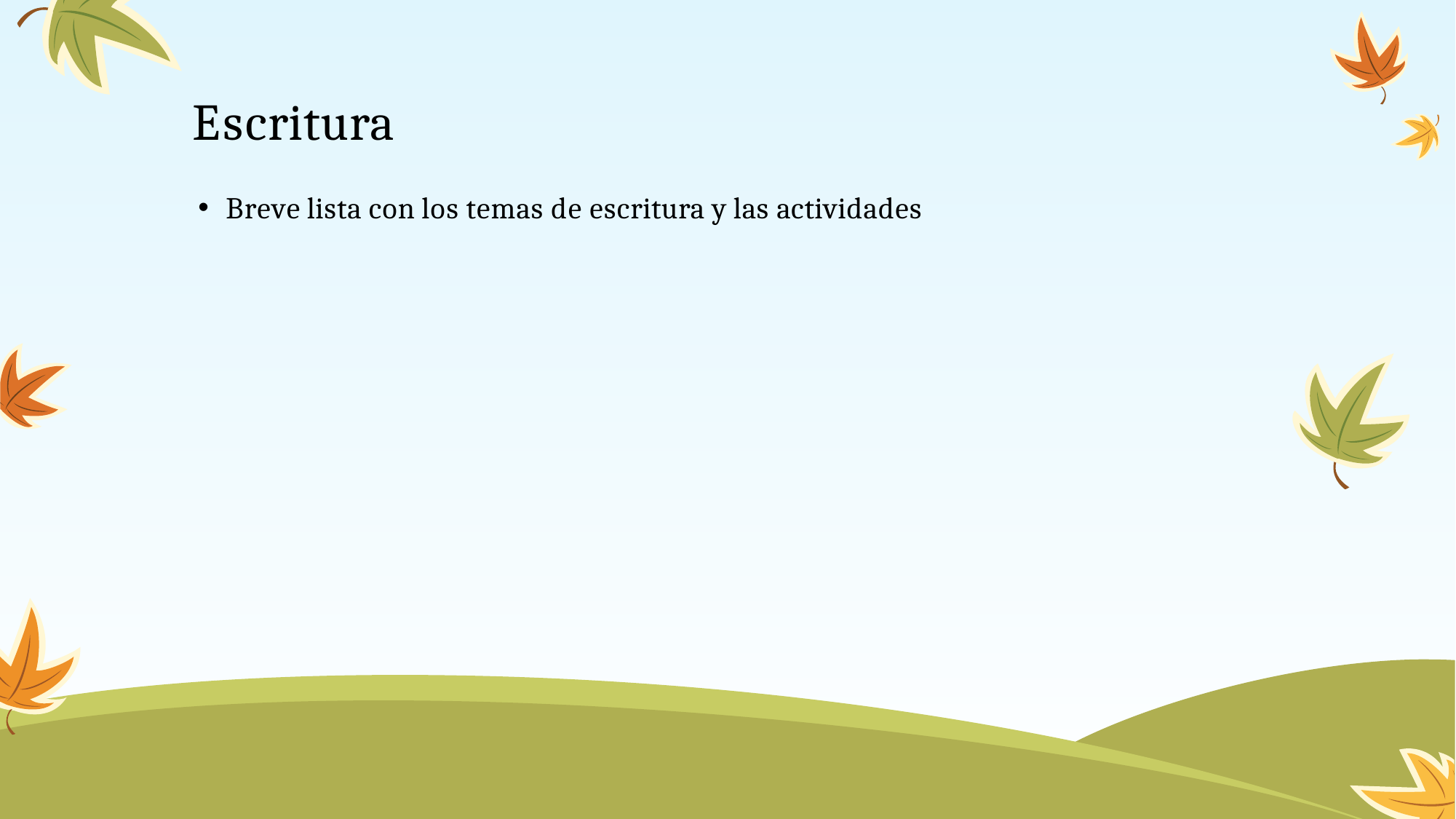

# Escritura
Breve lista con los temas de escritura y las actividades